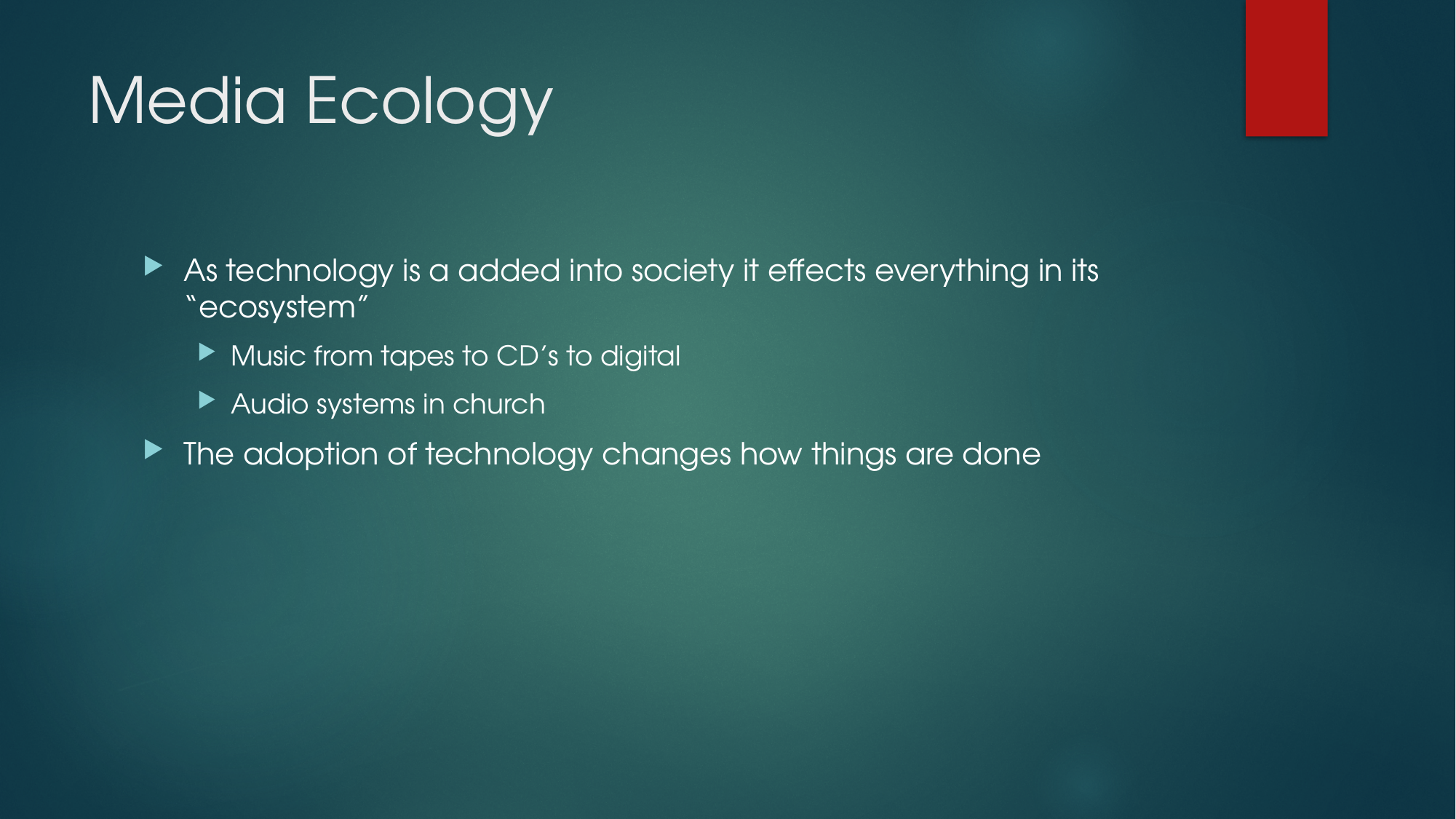

# Media Ecology
As technology is a added into society it effects everything in its “ecosystem”
Music from tapes to CD’s to digital
Audio systems in church
The adoption of technology changes how things are done